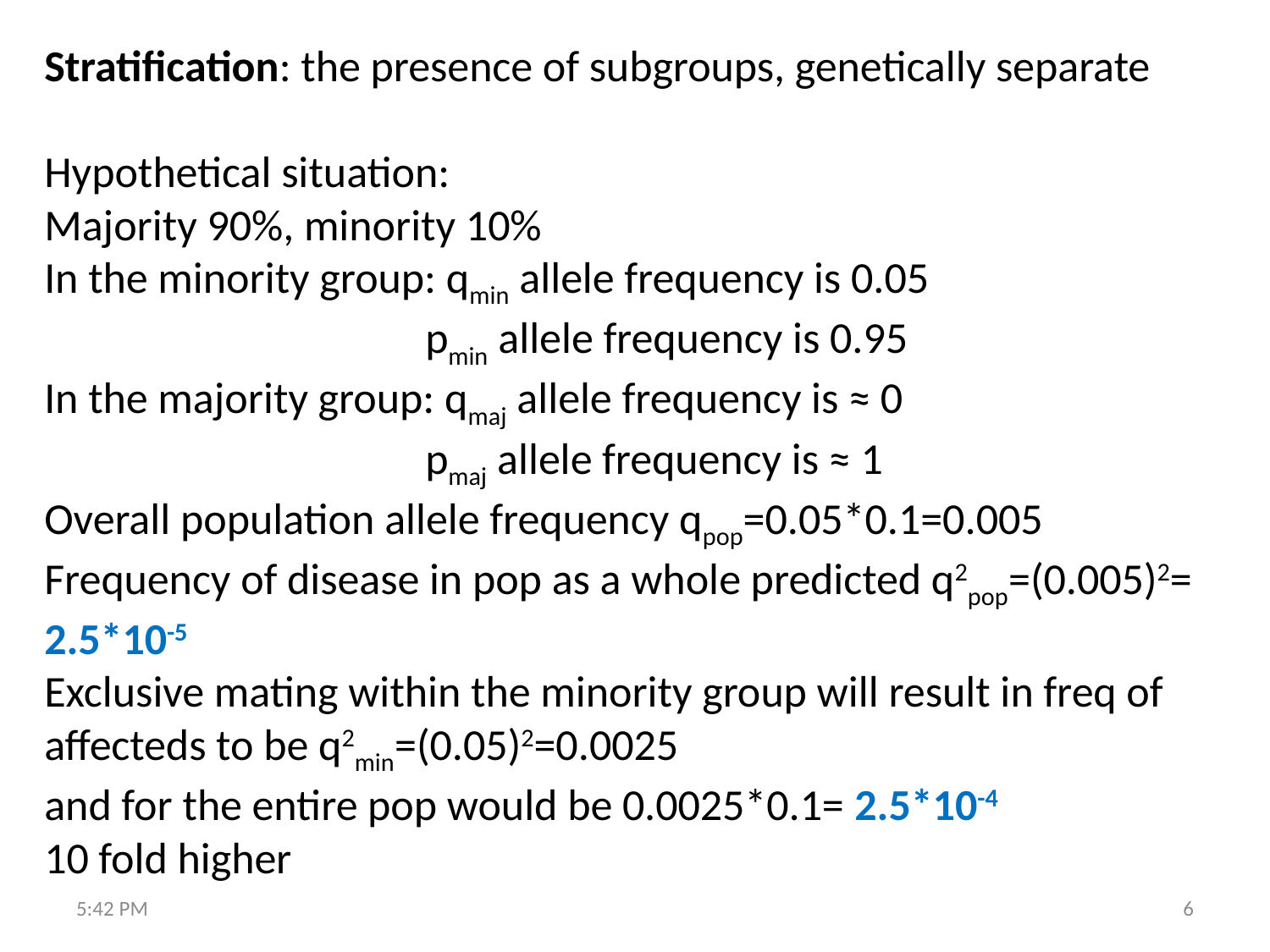

Stratification: the presence of subgroups, genetically separate

Hypothetical situation:
Majority 90%, minority 10%
In the minority group: qmin allele frequency is 0.05
			pmin allele frequency is 0.95
In the majority group: qmaj allele frequency is ≈ 0
			pmaj allele frequency is ≈ 1
Overall population allele frequency qpop=0.05*0.1=0.005
Frequency of disease in pop as a whole predicted q2pop=(0.005)2= 2.5*10-5
Exclusive mating within the minority group will result in freq of affecteds to be q2min=(0.05)2=0.0025
and for the entire pop would be 0.0025*0.1= 2.5*10-4
10 fold higher
5:42 PM
6